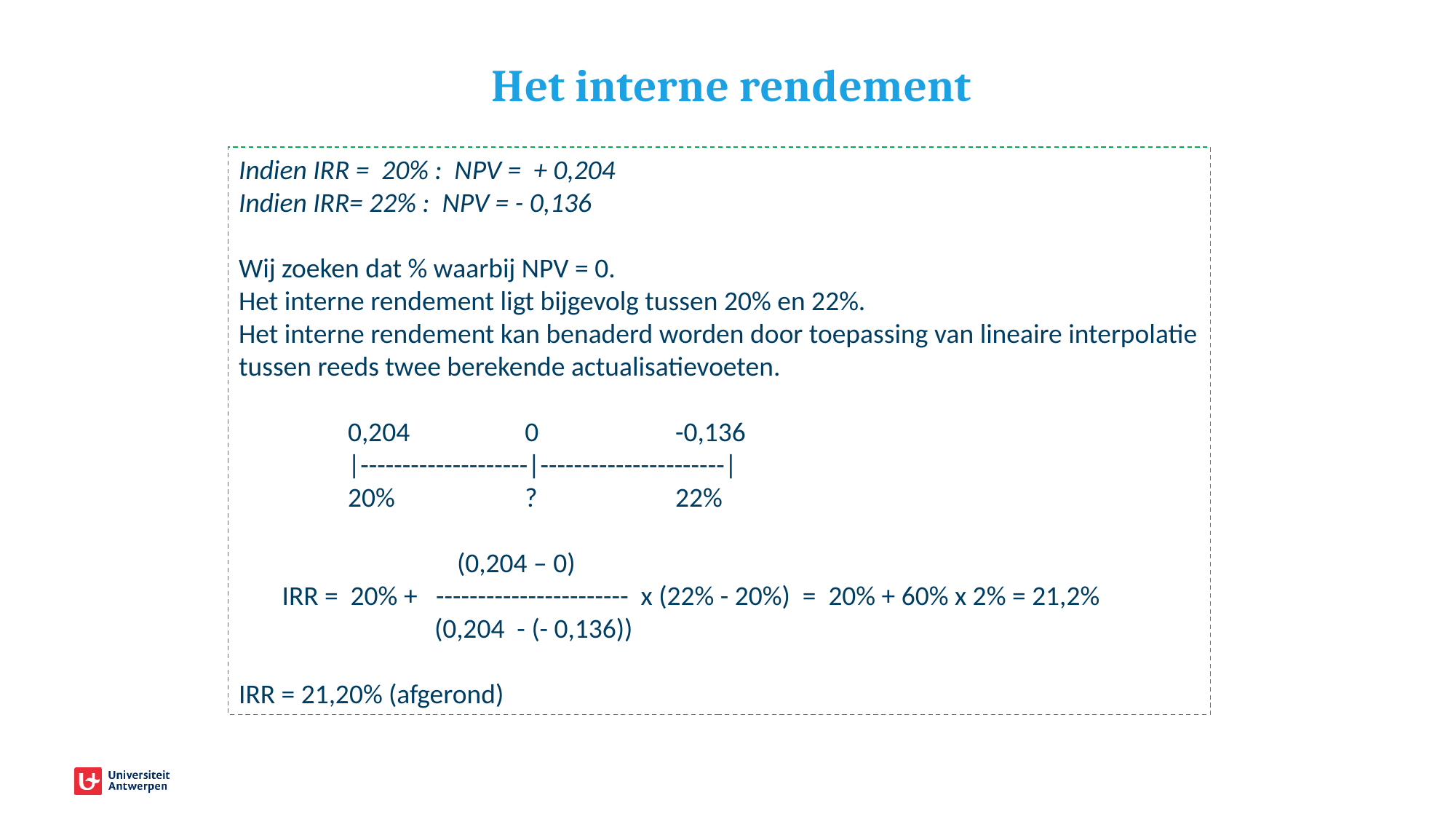

# Het interne rendement
Indien IRR =  20% :  NPV =  + 0,204
Indien IRR= 22% :  NPV = - 0,136

Wij zoeken dat % waarbij NPV = 0.
Het interne rendement ligt bijgevolg tussen 20% en 22%.
Het interne ren­dement kan benaderd worden door toepassing van lineaire interpolatie tussen reeds twee berekende actualisatievoeten.

	0,204	           0		-0,136
	|--------------------|----------------------|
	20%	           ?		22%

		(0,204 – 0)
       IRR =  20% +   -----------------------  x (22% - 20%)  =  20% + 60% x 2% = 21,2%
	              (0,204  - (- 0,136))

IRR = 21,20% (afgerond)
72